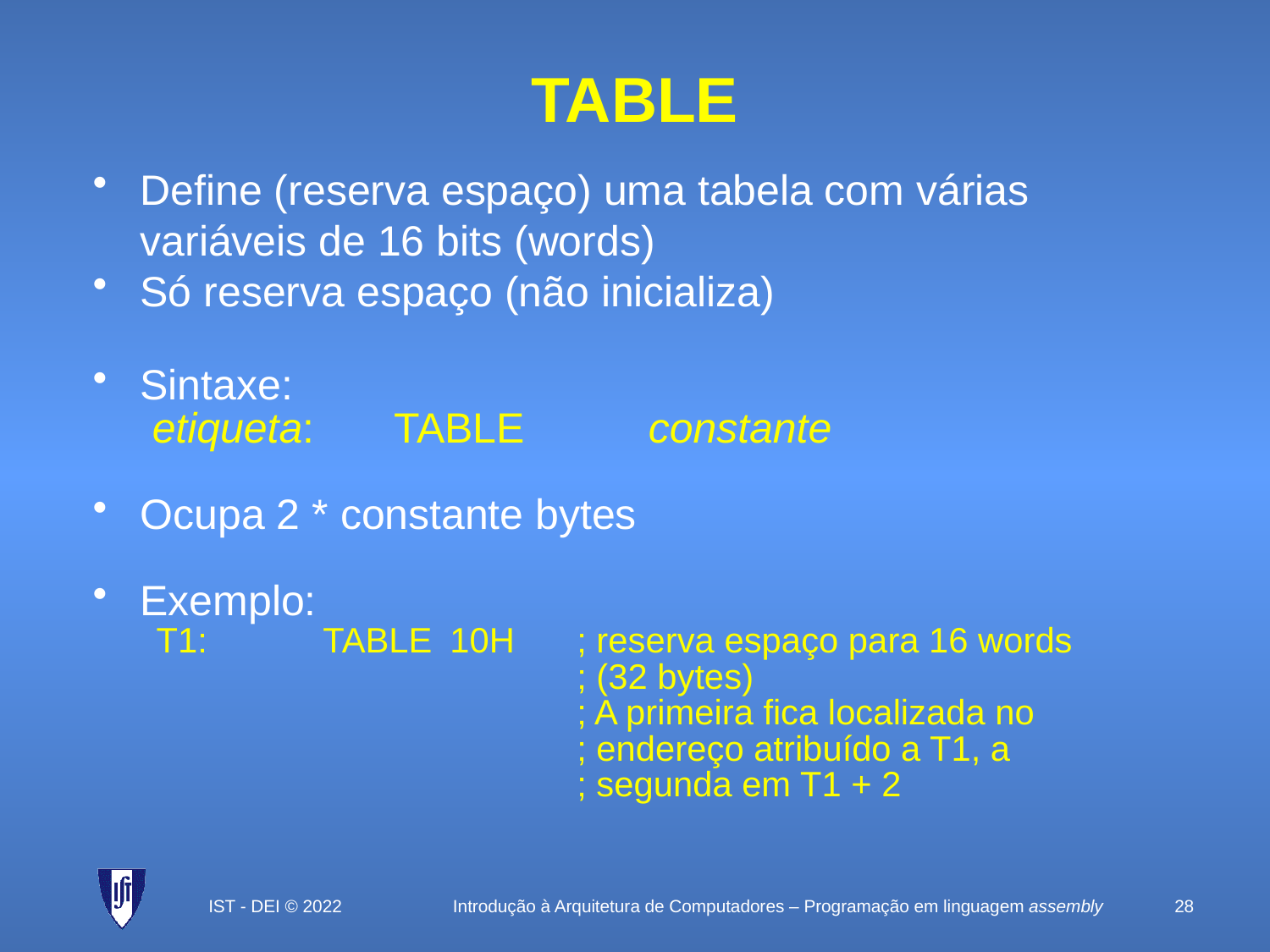

# TABLE
Define (reserva espaço) uma tabela com várias variáveis de 16 bits (words)
Só reserva espaço (não inicializa)

Sintaxe:
	 etiqueta: 	TABLE	constante

Ocupa 2 * constante bytes

Exemplo:
T1:	TABLE	10H	; reserva espaço para 16 words
				; (32 bytes)
				; A primeira fica localizada no 				; endereço atribuído a T1, a
				; segunda em T1 + 2

IST - DEI © 2022